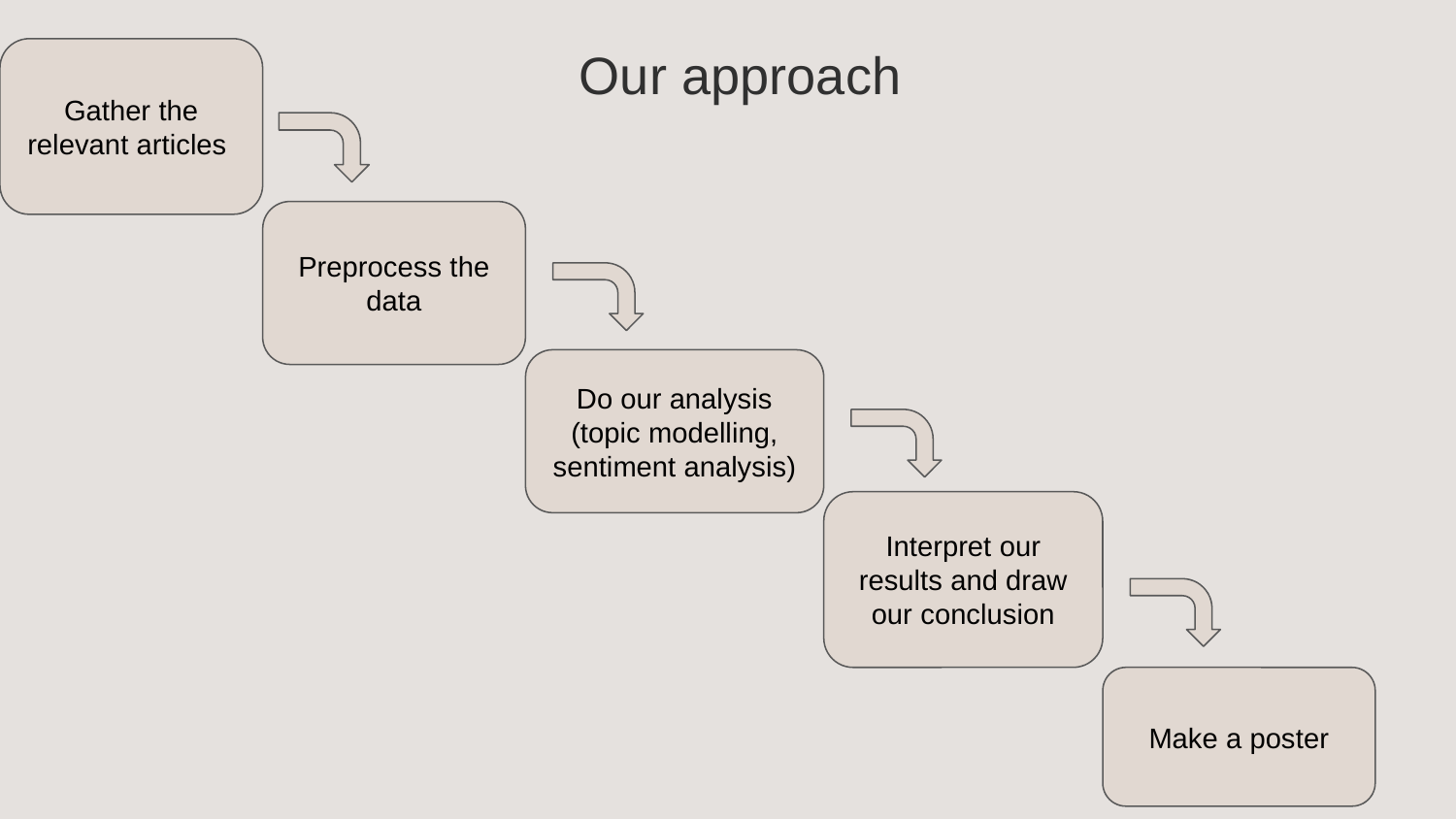

Our approach
Gather the relevant articles

Preprocess the data

Do our analysis (topic modelling, sentiment analysis)

Interpret our results and draw our conclusion

Make a poster